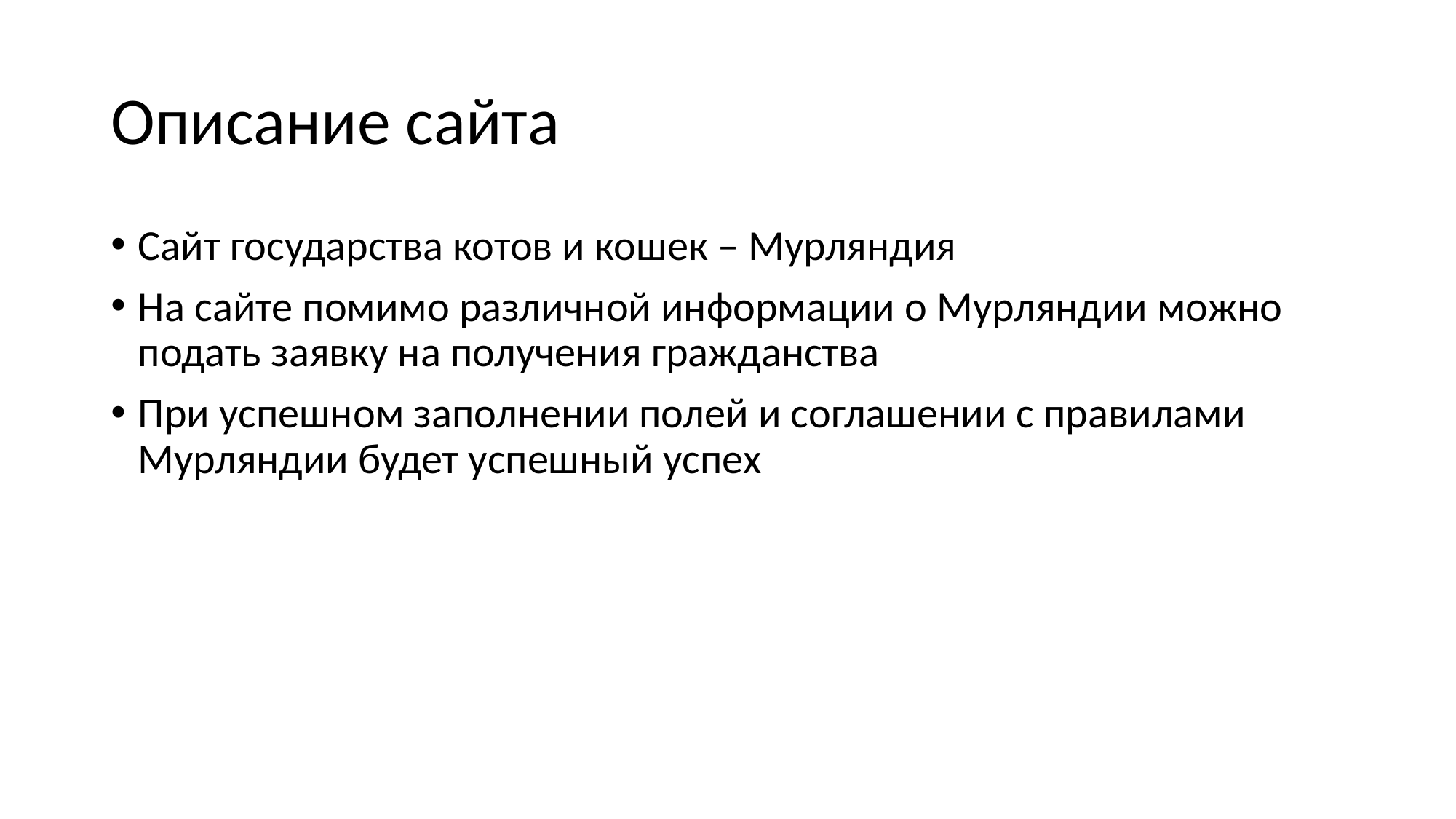

# Описание сайта
Сайт государства котов и кошек – Мурляндия
На сайте помимо различной информации о Мурляндии можно подать заявку на получения гражданства
При успешном заполнении полей и соглашении с правилами Мурляндии будет успешный успех